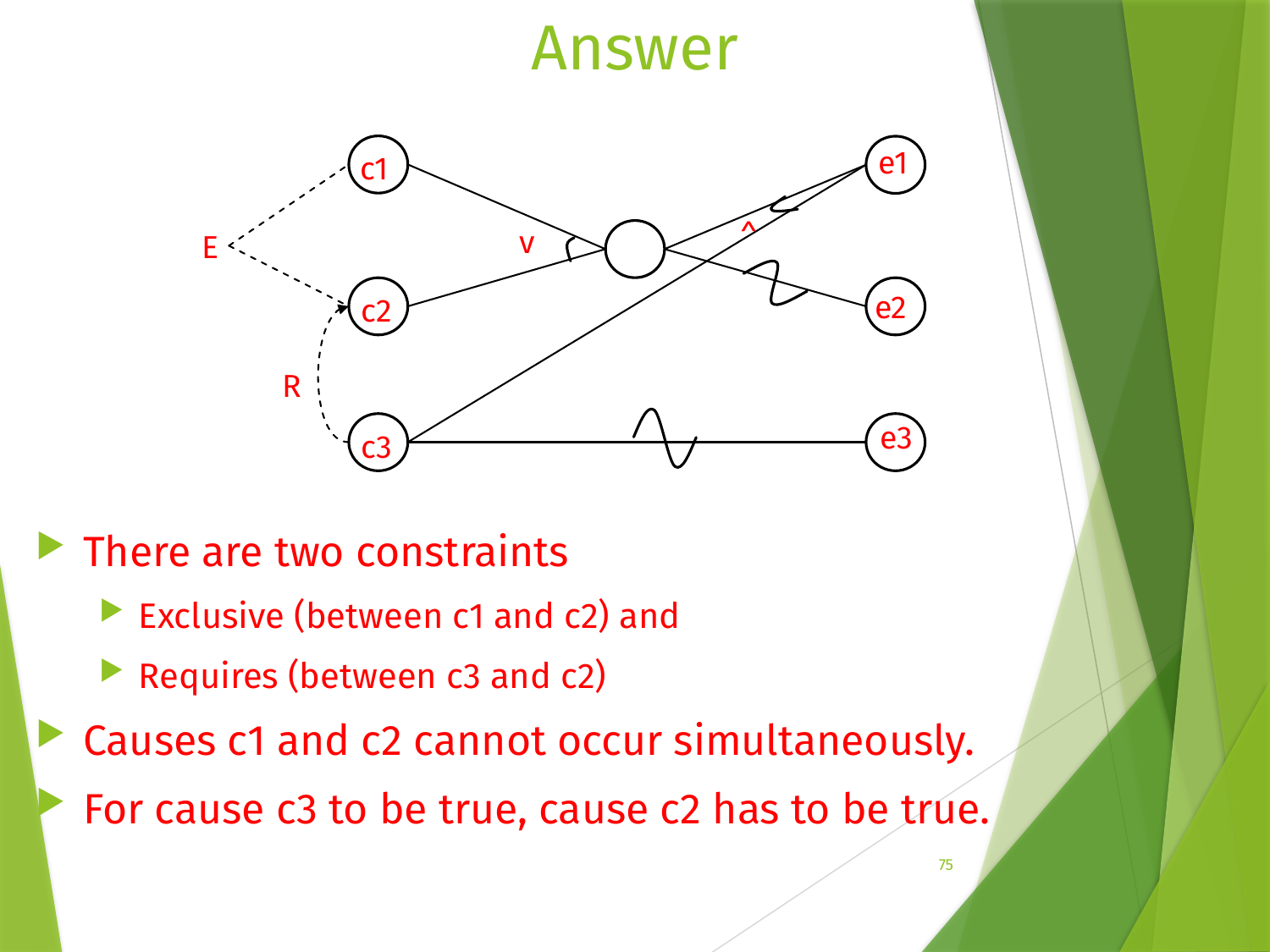

# Answer

e1

c1

^
v
E

e2
c2
R

e3

c3
There are two constraints
Exclusive (between c1 and c2) and
Requires (between c3 and c2)
Causes c1 and c2 cannot occur simultaneously.
For cause c3 to be true, cause c2 has to be true.
75